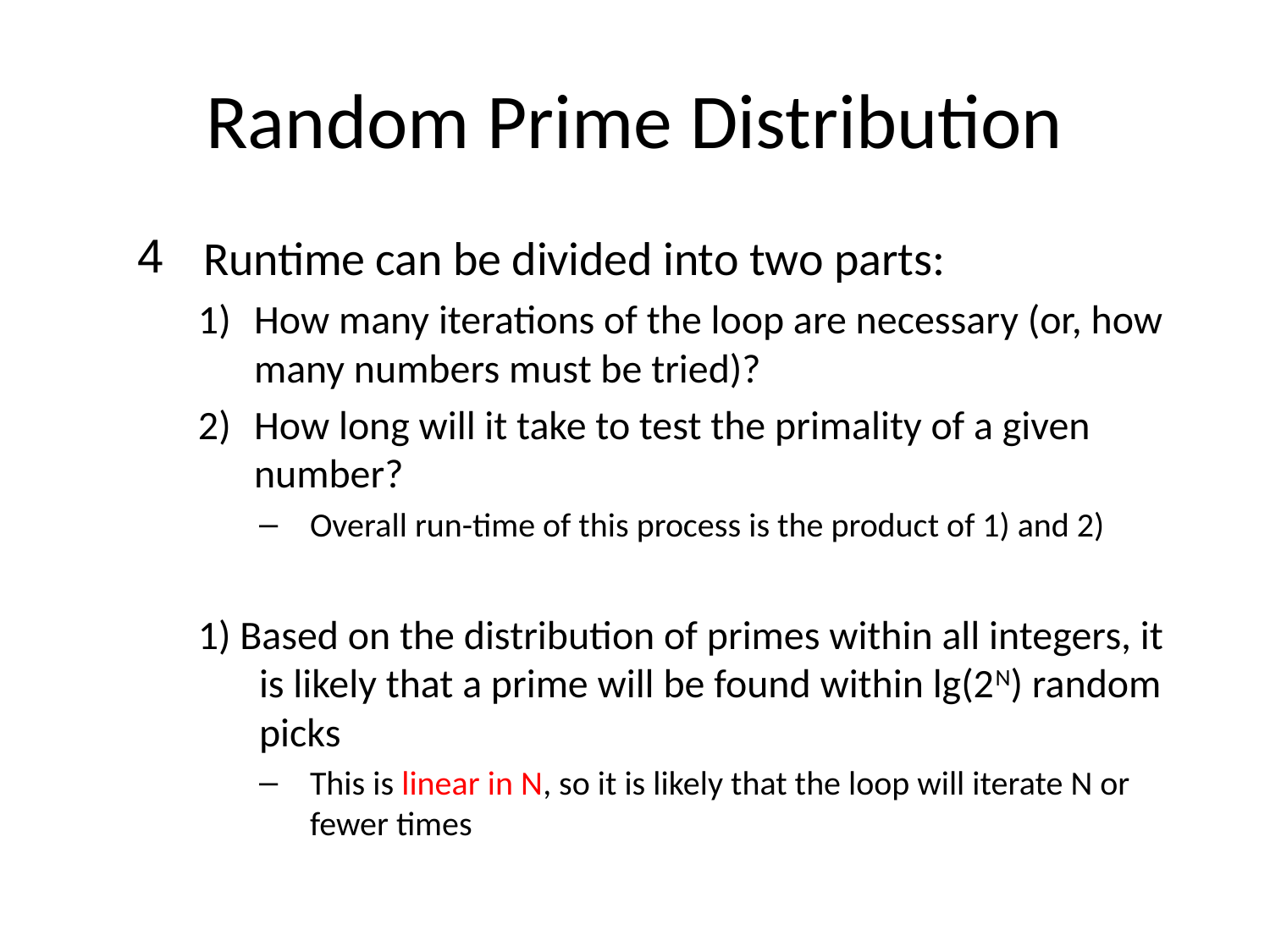

# Random Prime Distribution
Runtime can be divided into two parts:
How many iterations of the loop are necessary (or, how many numbers must be tried)?
How long will it take to test the primality of a given number?
Overall run-time of this process is the product of 1) and 2)

1) Based on the distribution of primes within all integers, it is likely that a prime will be found within lg(2N) random picks
This is linear in N, so it is likely that the loop will iterate N or fewer times